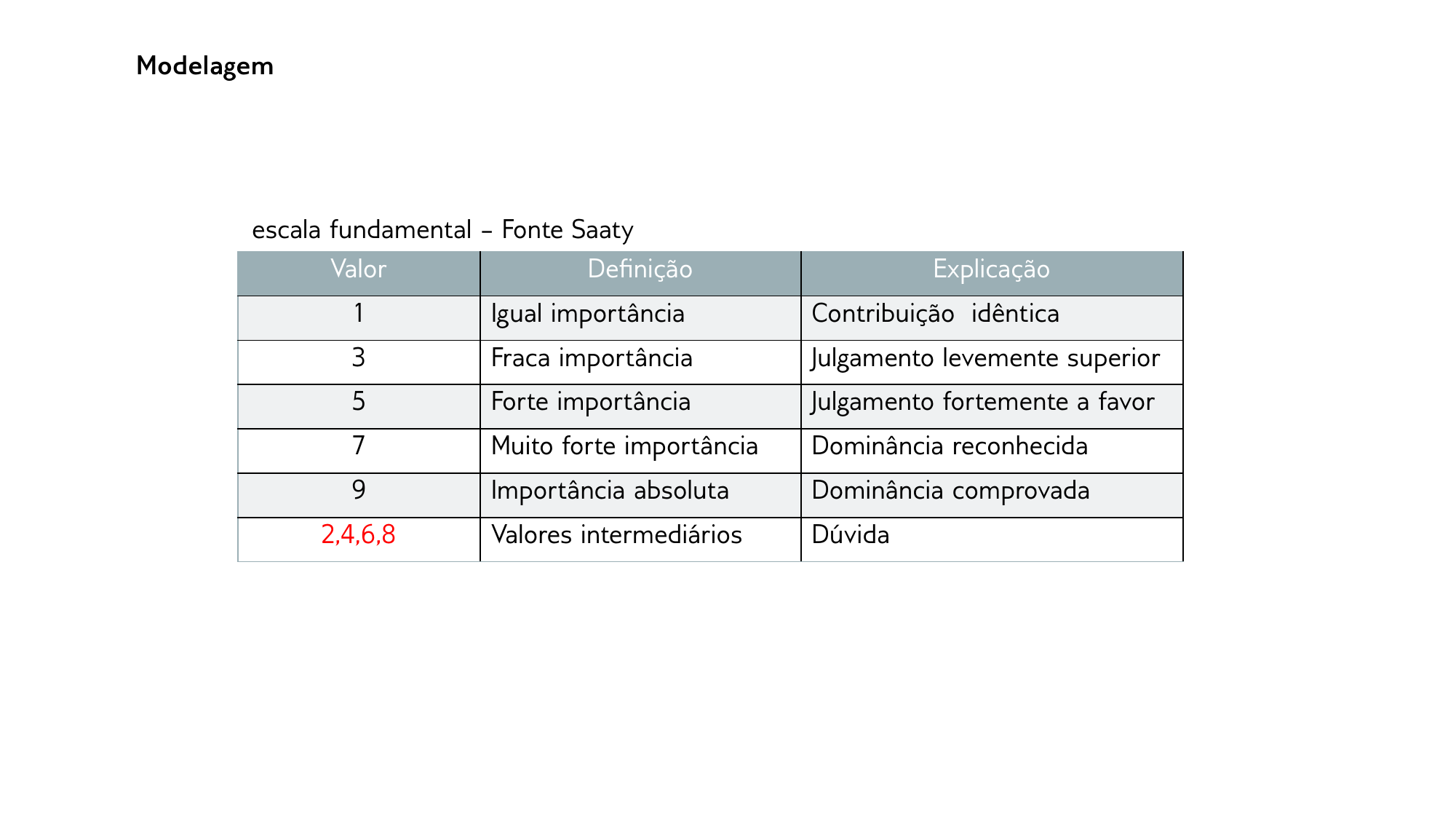

Modelagem

             escala fundamental – Fonte Saaty

| Valor | Definição | Explicação |
| --- | --- | --- |
| 1 | Igual importância | Contribuição idêntica |
| 3 | Fraca importância | Julgamento levemente superior |
| 5 | Forte importância | Julgamento fortemente a favor |
| 7 | Muito forte importância | Dominância reconhecida |
| 9 | Importância absoluta | Dominância comprovada |
| 2,4,6,8 | Valores intermediários | Dúvida |